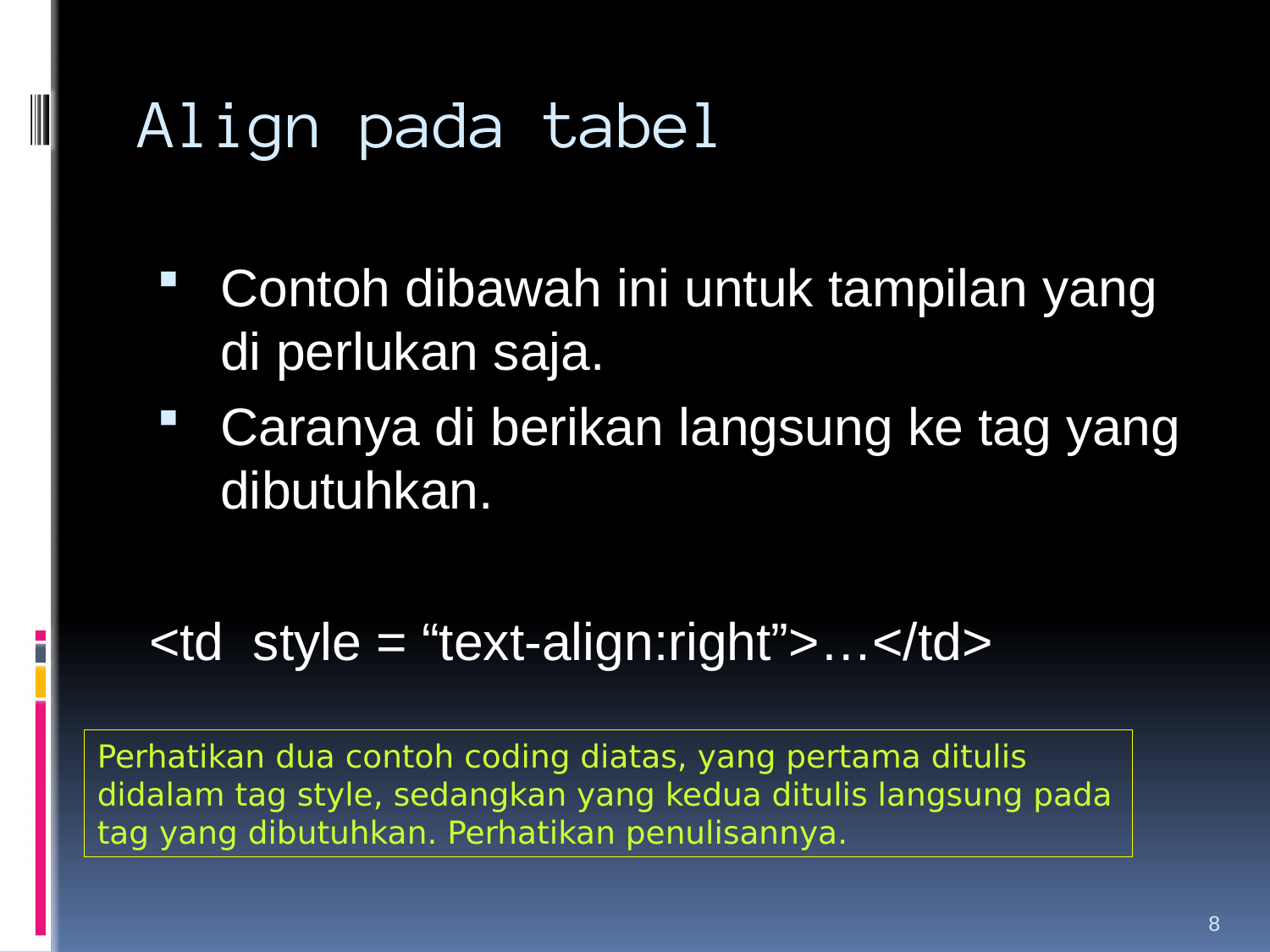

# Align pada tabel
Contoh dibawah ini untuk tampilan yang di perlukan saja.
Caranya di berikan langsung ke tag yang dibutuhkan.

<td  style = “text-align:right”>…</td>

Perhatikan dua contoh coding diatas, yang pertama ditulis didalam tag style, sedangkan yang kedua ditulis langsung pada tag yang dibutuhkan. Perhatikan penulisannya.
8